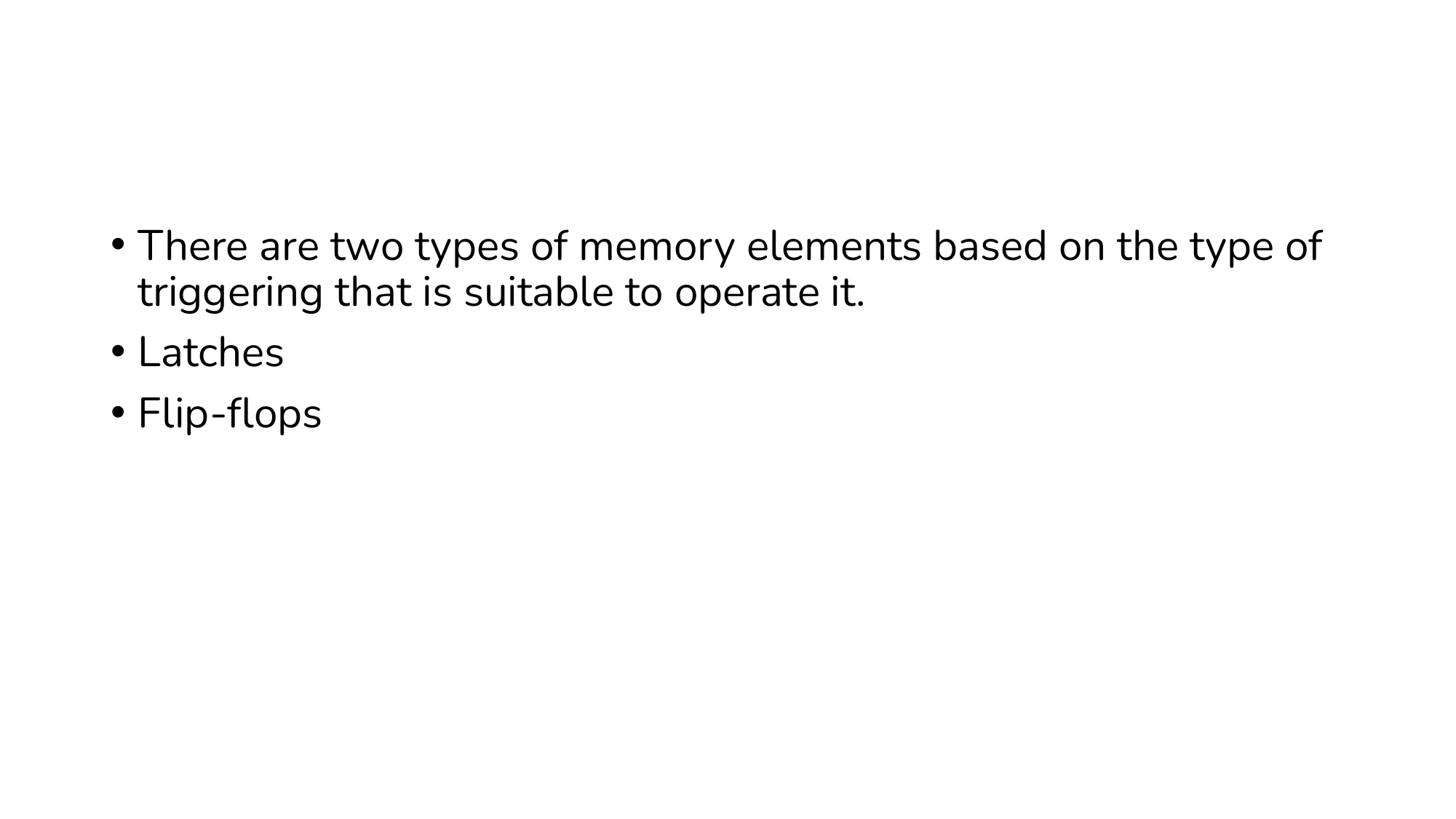

#
There are two types of memory elements based on the type of triggering that is suitable to operate it.
Latches
Flip-flops